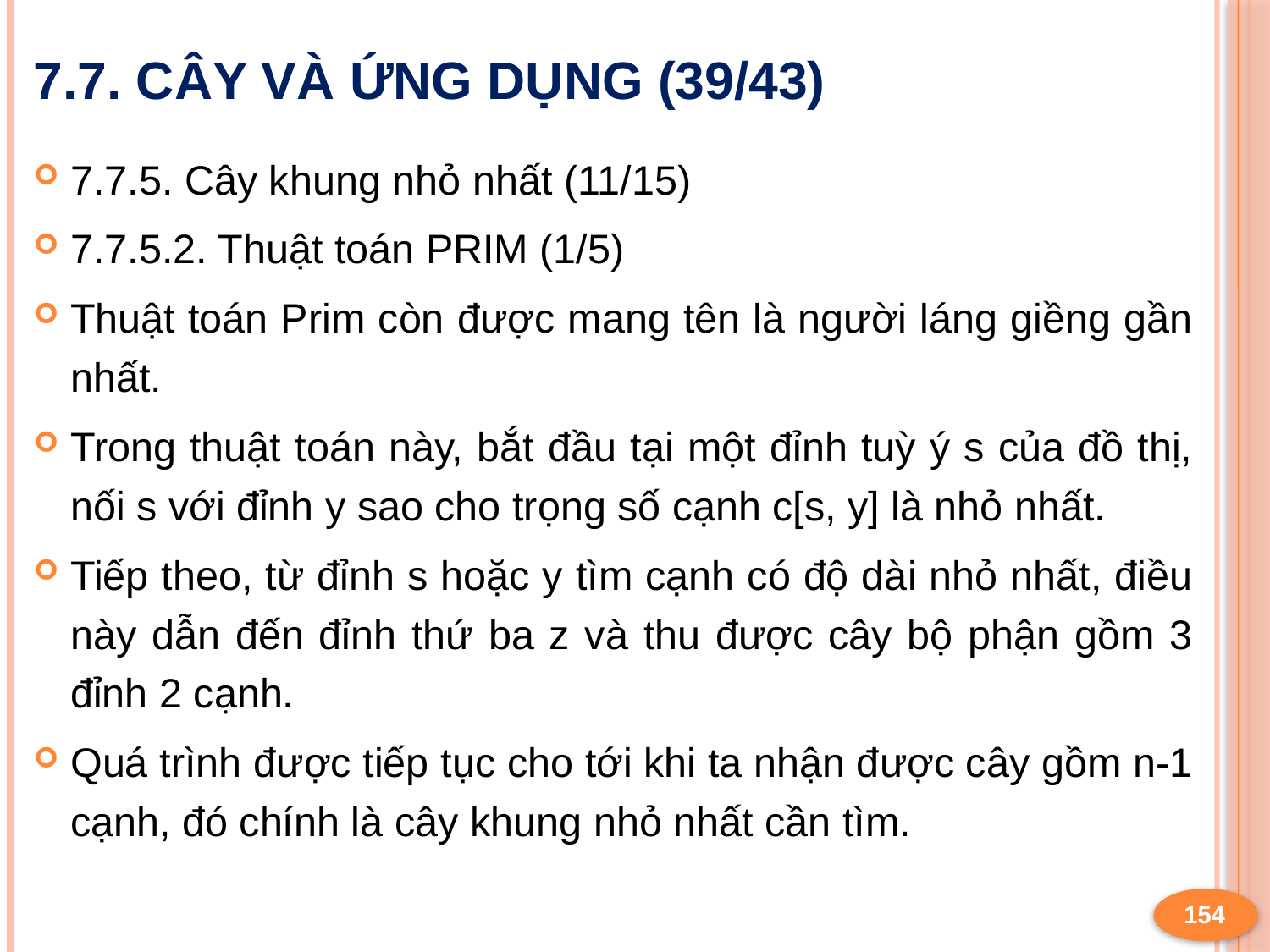

# 7.7. Cây và ứng dụng (39/43)
7.7.5. Cây khung nhỏ nhất (11/15)
7.7.5.2. Thuật toán PRIM (1/5)
Thuật toán Prim còn được mang tên là người láng giềng gần nhất.
Trong thuật toán này, bắt đầu tại một đỉnh tuỳ ý s của đồ thị, nối s với đỉnh y sao cho trọng số cạnh c[s, y] là nhỏ nhất.
Tiếp theo, từ đỉnh s hoặc y tìm cạnh có độ dài nhỏ nhất, điều này dẫn đến đỉnh thứ ba z và thu được cây bộ phận gồm 3 đỉnh 2 cạnh.
Quá trình được tiếp tục cho tới khi ta nhận được cây gồm n-1 cạnh, đó chính là cây khung nhỏ nhất cần tìm.
154